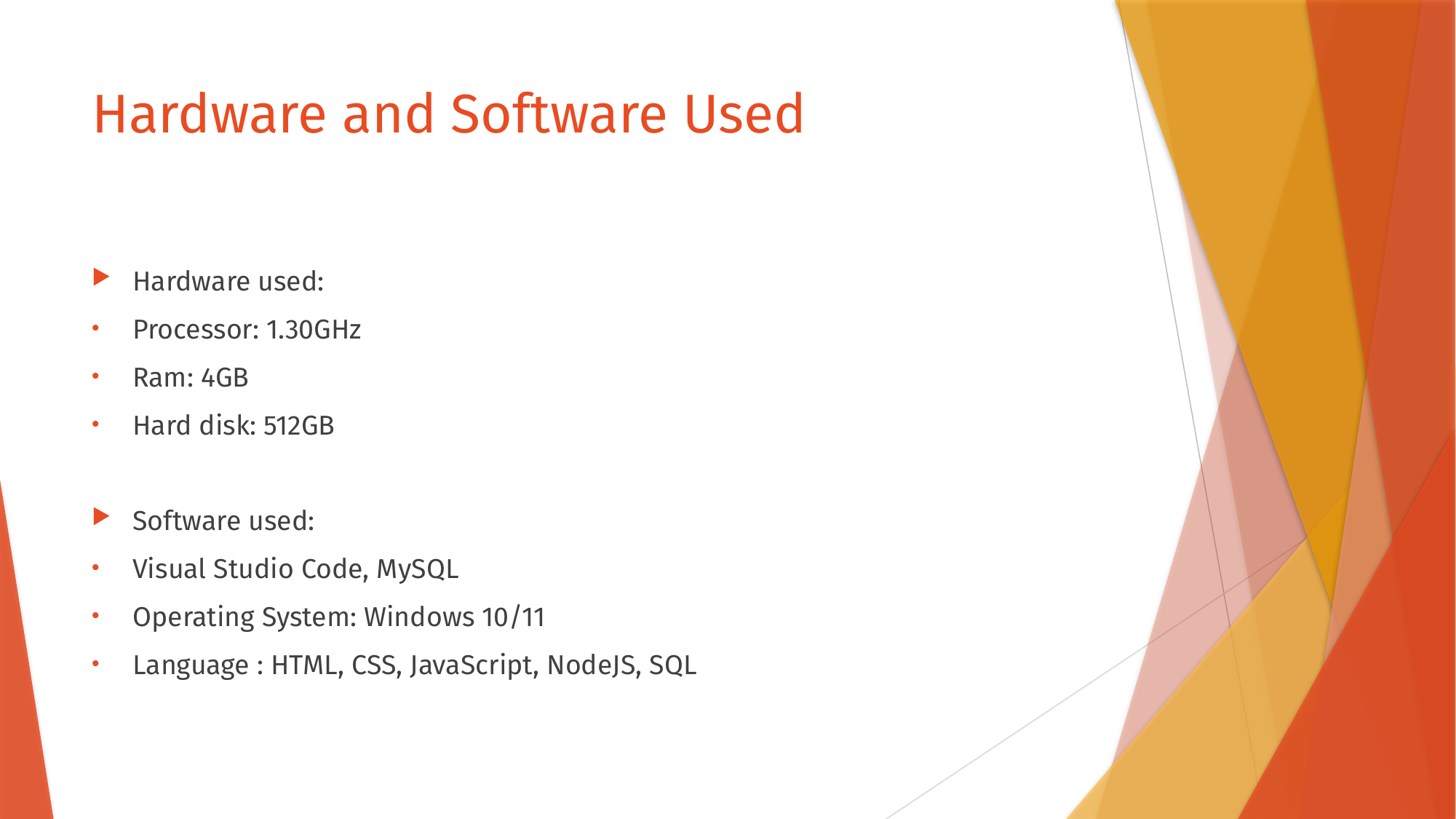

# Hardware and Software Used
Hardware used:
Processor: 1.30GHz
Ram: 4GB
Hard disk: 512GB

Software used:
Visual Studio Code, MySQL
Operating System: Windows 10/11
Language : HTML, CSS, JavaScript, NodeJS, SQL